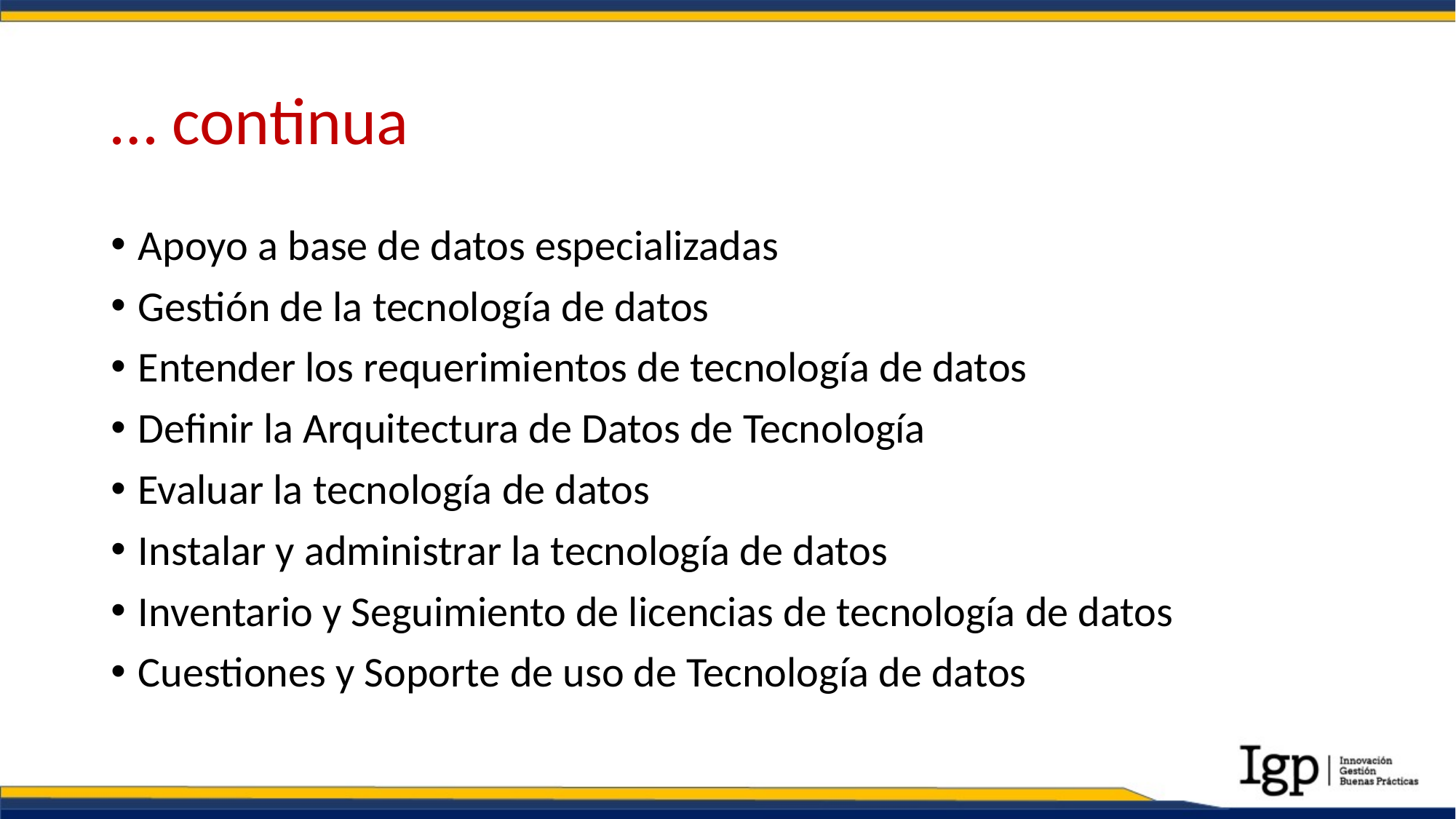

# … continua
Apoyo a base de datos especializadas
Gestión de la tecnología de datos
Entender los requerimientos de tecnología de datos
Definir la Arquitectura de Datos de Tecnología
Evaluar la tecnología de datos
Instalar y administrar la tecnología de datos
Inventario y Seguimiento de licencias de tecnología de datos
Cuestiones y Soporte de uso de Tecnología de datos